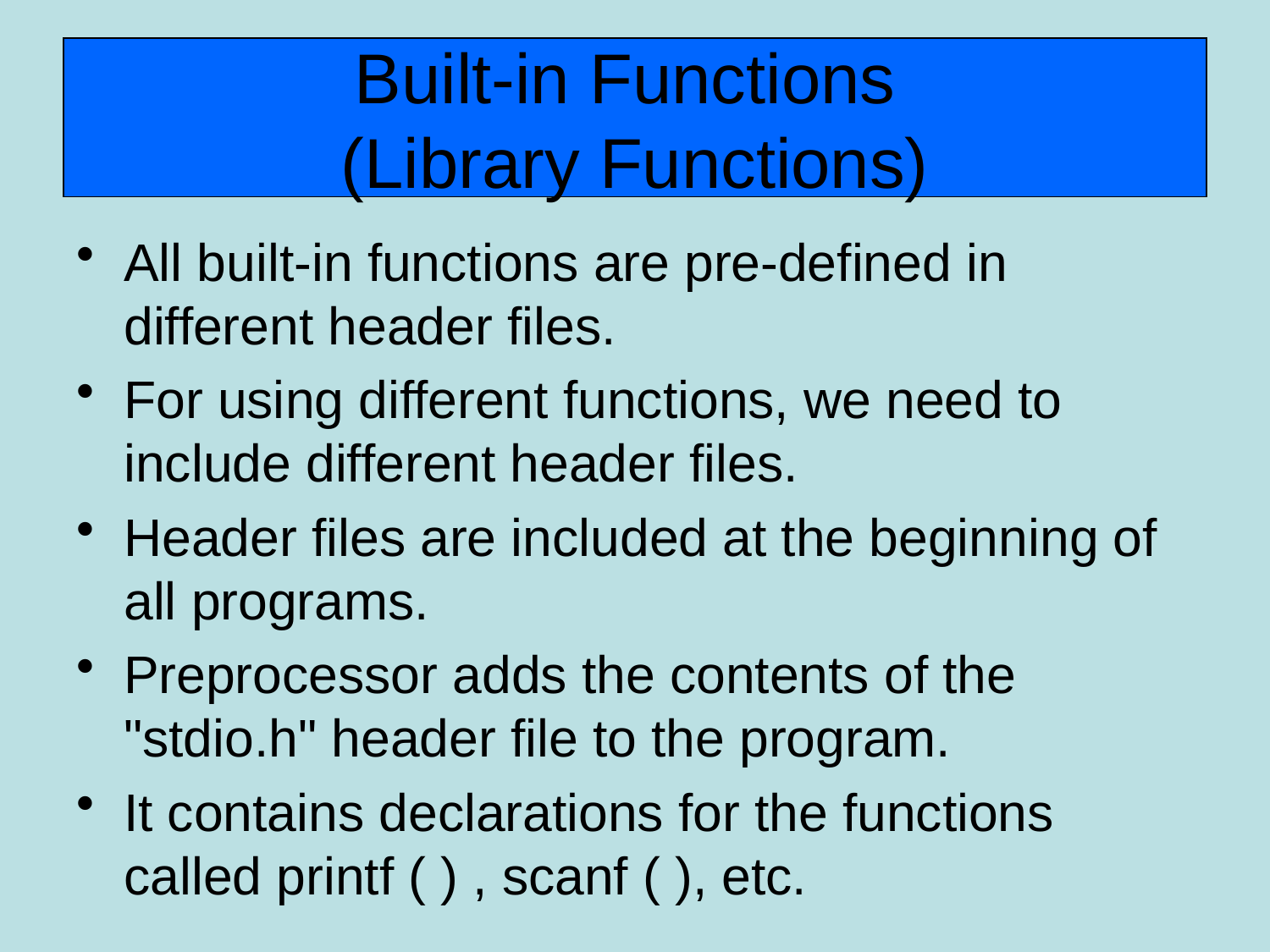

# Built-in Functions (Library Functions)
All built-in functions are pre-defined in different header files.
For using different functions, we need to include different header files.
Header files are included at the beginning of all programs.
Preprocessor adds the contents of the "stdio.h" header file to the program.
It contains declarations for the functions called printf ( ) , scanf ( ), etc.